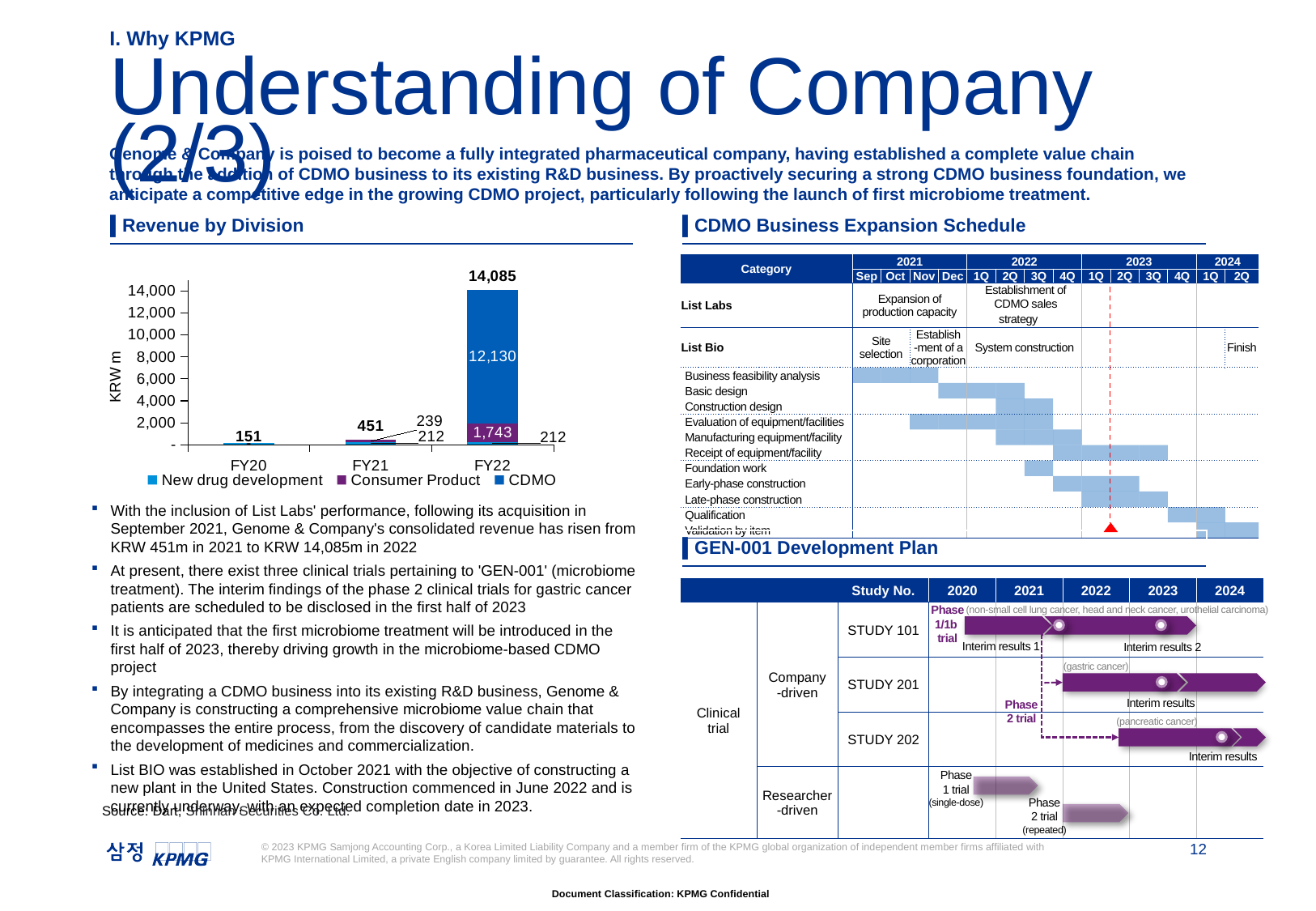

I. Why KPMG
# Understanding of Company (2/3)
Genome & Company is poised to become a fully integrated pharmaceutical company, having established a complete value chain through the addition of CDMO business to its existing R&D business. By proactively securing a strong CDMO business foundation, we anticipate a competitive edge in the growing CDMO project, particularly following the launch of first microbiome treatment.
| Revenue by Division |
| --- |
| CDMO Business Expansion Schedule |
| --- |

### Chart

| Category | New drug development | Consumer Product | CDMO | Total |
|---|---|---|---|---|
| FY20 | 151.0 | 0.0 | 0.0 | 151.0 |
| FY21 | 212.0 | 239.0 | 0.0 | 451.0 |
| FY22 | 212.0 | 1743.0 | 12130.0 | 14085.0 |
| Category | 2021 |  |  |  | 2022 |  |  |  | 2023 |  |  |  | 2024 |  |
| --- | --- | --- | --- | --- | --- | --- | --- | --- | --- | --- | --- | --- | --- | --- |
|  | Sep | Oct | Nov | Dec | 1Q | 2Q | 3Q | 4Q | 1Q | 2Q | 3Q | 4Q | 1Q | 2Q |
| List Labs | Expansion of production capacity |  |  |  | Establishment of CDMO sales strategy |  |  |  |  |  |  |  |  |  |
| List Bio | Site selection |  | Establish -ment of a corporation |  | System construction |  |  |  |  |  |  |  |  | Finish |
| Business feasibility analysis |  |  |  |  |  |  |  |  |  |  |  |  |  |  |
| Basic design |  |  |  |  |  |  |  |  |  |  |  |  |  |  |
| Construction design |  |  |  |  |  |  |  |  |  |  |  |  |  |  |
| Evaluation of equipment/facilities |  |  |  |  |  |  |  |  |  |  |  |  |  |  |
| Manufacturing equipment/facility |  |  |  |  |  |  |  |  |  |  |  |  |  |  |
| Receipt of equipment/facility |  |  |  |  |  |  |  |  |  |  |  |  |  |  |
| Foundation work |  |  |  |  |  |  |  |  |  |  |  |  |  |  |
| Early-phase construction |  |  |  |  |  |  |  |  |  |  |  |  |  |  |
| Late-phase construction |  |  |  |  |  |  |  |  |  |  |  |  |  |  |
| Qualification |  |  |  |  |  |  |  |  |  |  |  |  |  |  |
| Validation by item |  |  |  |  |  |  |  |  |  |  |  |  |  |  |
With the inclusion of List Labs' performance, following its acquisition in September 2021, Genome & Company's consolidated revenue has risen from KRW 451m in 2021 to KRW 14,085m in 2022
At present, there exist three clinical trials pertaining to 'GEN-001' (microbiome treatment). The interim findings of the phase 2 clinical trials for gastric cancer patients are scheduled to be disclosed in the first half of 2023
It is anticipated that the first microbiome treatment will be introduced in the first half of 2023, thereby driving growth in the microbiome-based CDMO project
By integrating a CDMO business into its existing R&D business, Genome & Company is constructing a comprehensive microbiome value chain that encompasses the entire process, from the discovery of candidate materials to the development of medicines and commercialization.
List BIO was established in October 2021 with the objective of constructing a new plant in the United States. Construction commenced in June 2022 and is currently underway, with an expected completion date in 2023.

| GEN-001 Development Plan |
| --- |
|  |  | Study No. | 2020 | 2021 | 2022 | 2023 | 2024 |
| --- | --- | --- | --- | --- | --- | --- | --- |
| Clinical trial | Company -driven | STUDY 101 |  |  |  |  |  |
|  |  | STUDY 201 |  |  |  |  |  |
|  |  | STUDY 202 |  |  |  |  |  |
|  | Researcher -driven |  |  |  |  |  |  |
(non-small cell lung cancer, head and neck cancer, urothelial carcinoma)
Phase
1/1b
trial

Interim results 1
Interim results 2
(gastric cancer)

Interim results
Phase
2 trial

(pancreatic cancer)

Interim results
Phase
1 trial
(single-dose)

Phase
2 trial
(repeated)
Source: Dart, Shinhan Securities Co. Ltd.